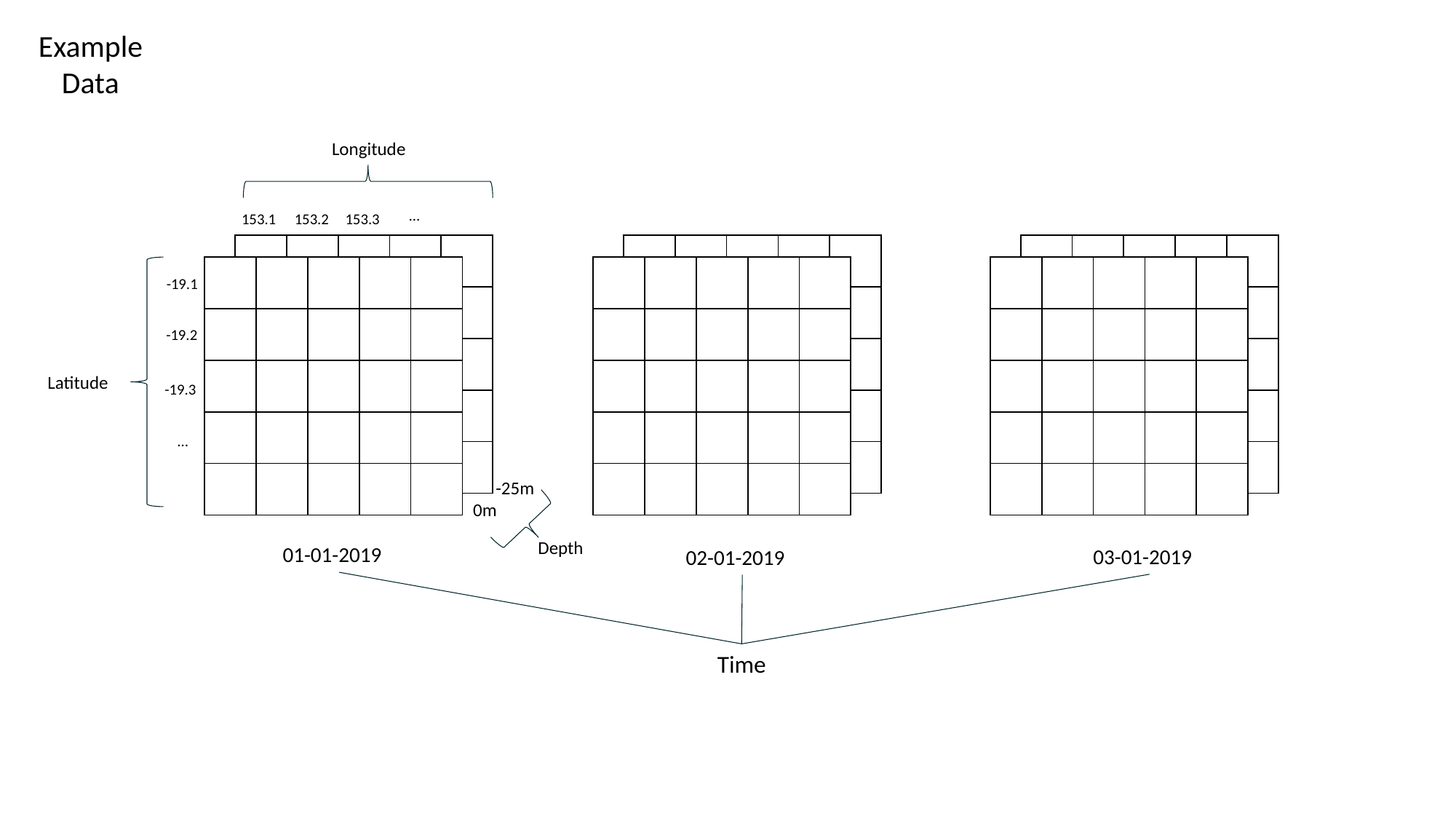

Example Data

Longitude
…
153.2
153.1
153.3
|  |  |  |  |  |
| --- | --- | --- | --- | --- |
|  |  |  |  |  |
|  |  |  |  |  |
|  |  |  |  |  |
|  |  |  |  |  |
|  |  |  |  |  |
| --- | --- | --- | --- | --- |
|  |  |  |  |  |
|  |  |  |  |  |
|  |  |  |  |  |
|  |  |  |  |  |
|  |  |  |  |  |
| --- | --- | --- | --- | --- |
|  |  |  |  |  |
|  |  |  |  |  |
|  |  |  |  |  |
|  |  |  |  |  |

|  |  |  |  |  |
| --- | --- | --- | --- | --- |
|  |  |  |  |  |
|  |  |  |  |  |
|  |  |  |  |  |
|  |  |  |  |  |
|  |  |  |  |  |
| --- | --- | --- | --- | --- |
|  |  |  |  |  |
|  |  |  |  |  |
|  |  |  |  |  |
|  |  |  |  |  |
|  |  |  |  |  |
| --- | --- | --- | --- | --- |
|  |  |  |  |  |
|  |  |  |  |  |
|  |  |  |  |  |
|  |  |  |  |  |
-19.1
-19.2
Latitude
-19.3
…
-25m

0m
Depth
01-01-2019
03-01-2019
02-01-2019
Time